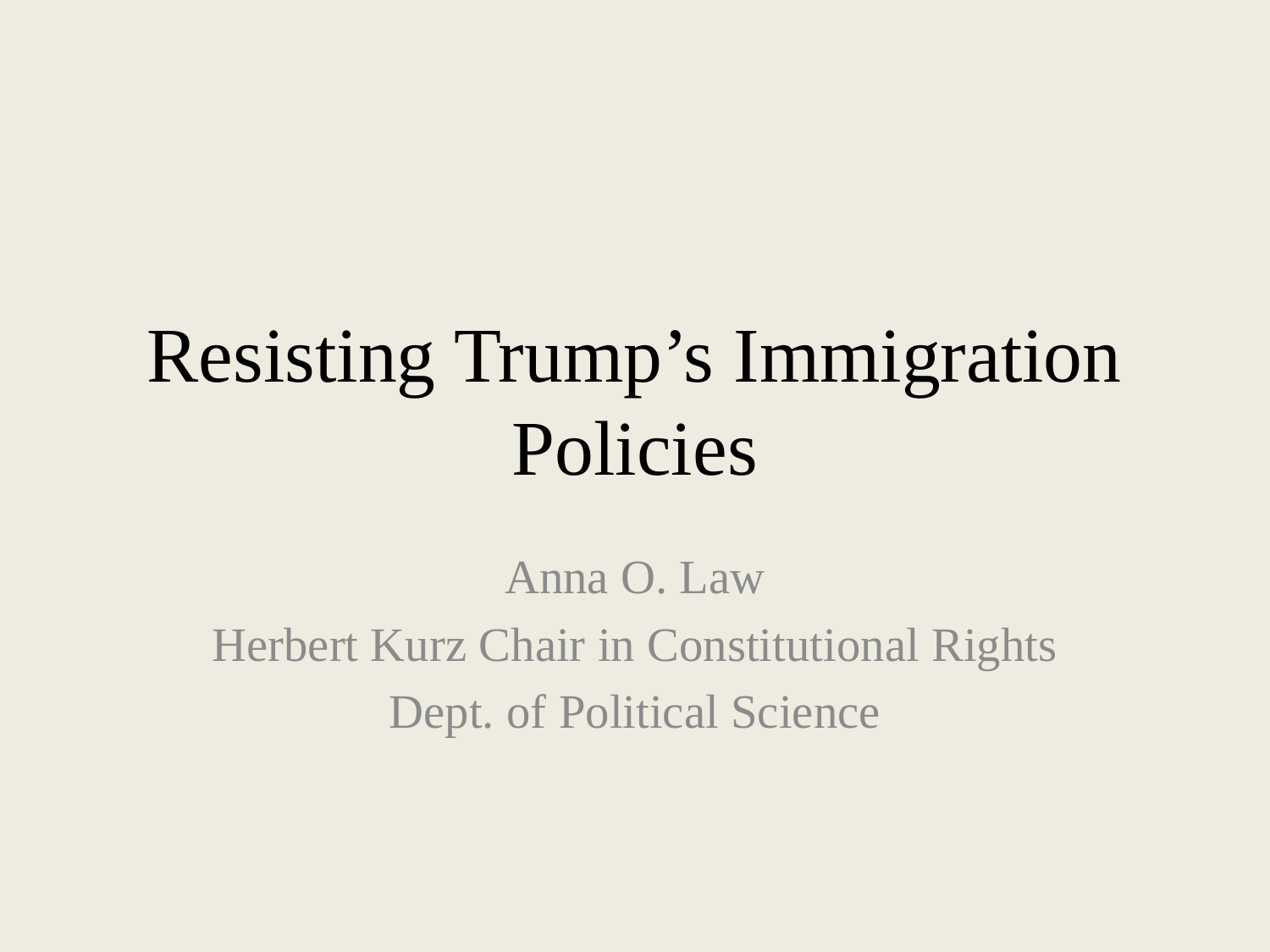

# Resisting Trump’s Immigration Policies
Anna O. Law
Herbert Kurz Chair in Constitutional Rights
Dept. of Political Science